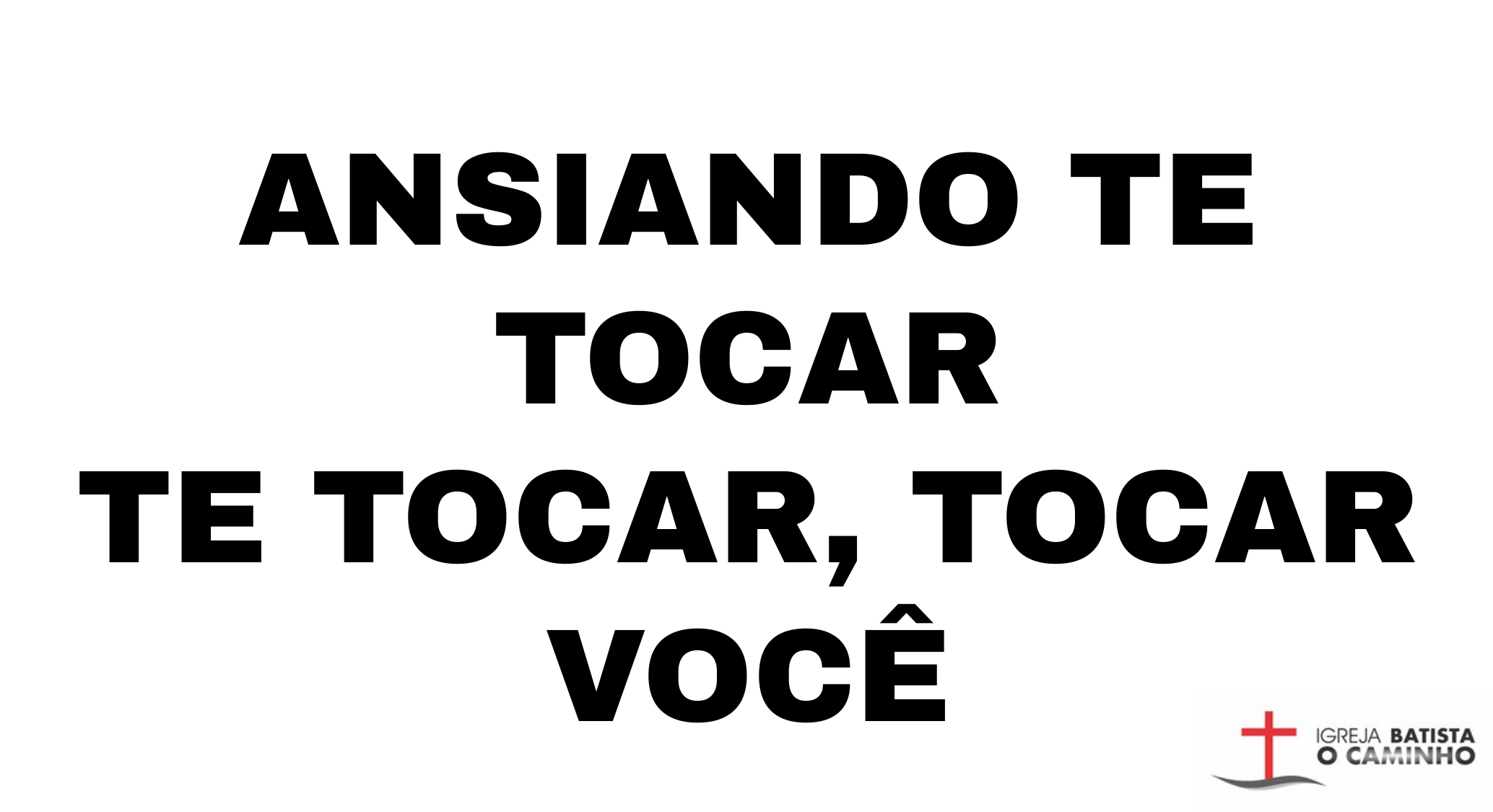

ANSIANDO TE TOCAR
TE TOCAR, TOCAR VOCÊ